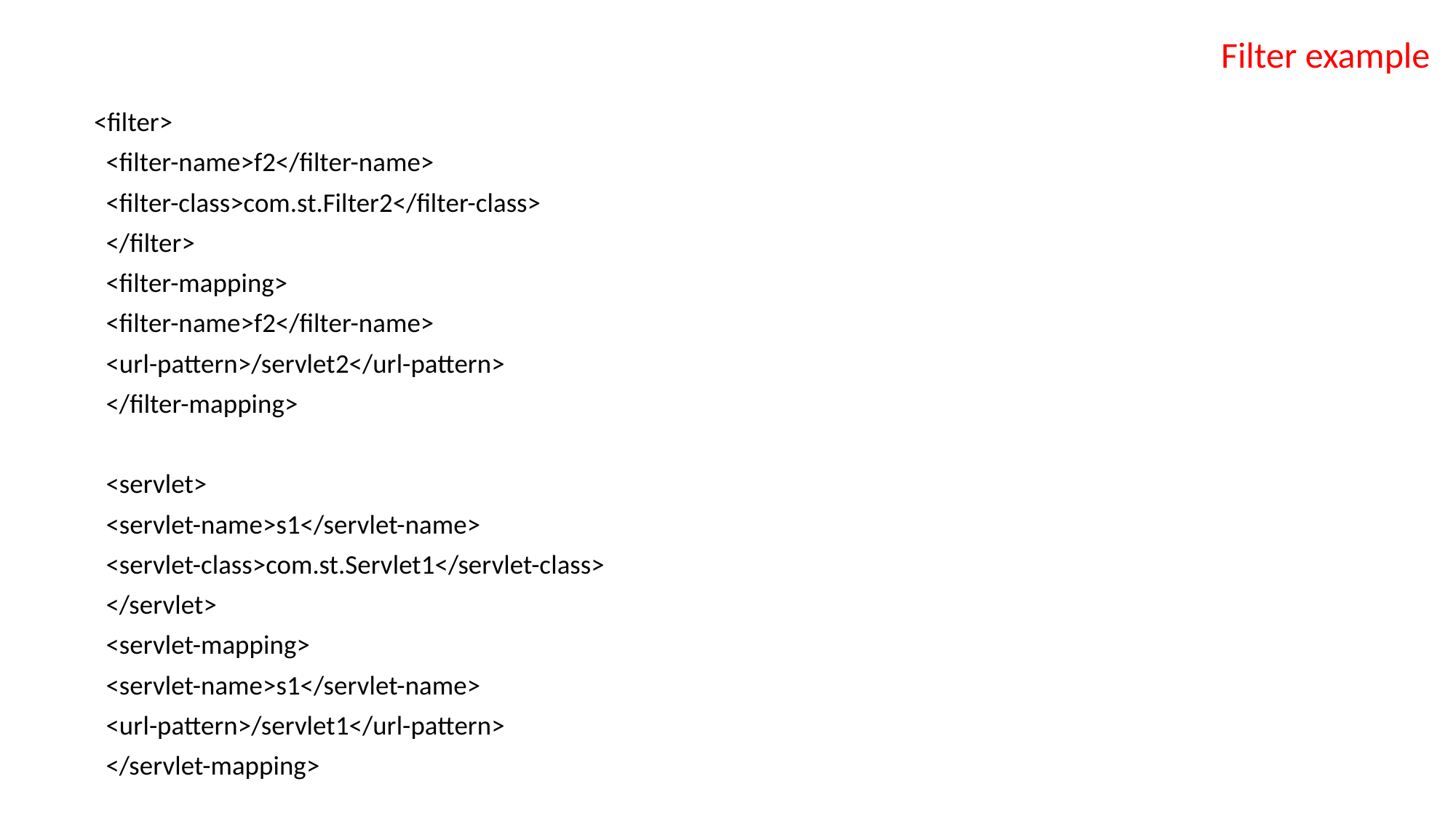

# Filter example
<filter>
  <filter-name>f2</filter-name>
  <filter-class>com.st.Filter2</filter-class>
  </filter>
  <filter-mapping>
  <filter-name>f2</filter-name>
  <url-pattern>/servlet2</url-pattern>
  </filter-mapping>

  <servlet>
  <servlet-name>s1</servlet-name>
  <servlet-class>com.st.Servlet1</servlet-class>
  </servlet>
  <servlet-mapping>
  <servlet-name>s1</servlet-name>
  <url-pattern>/servlet1</url-pattern>
  </servlet-mapping>